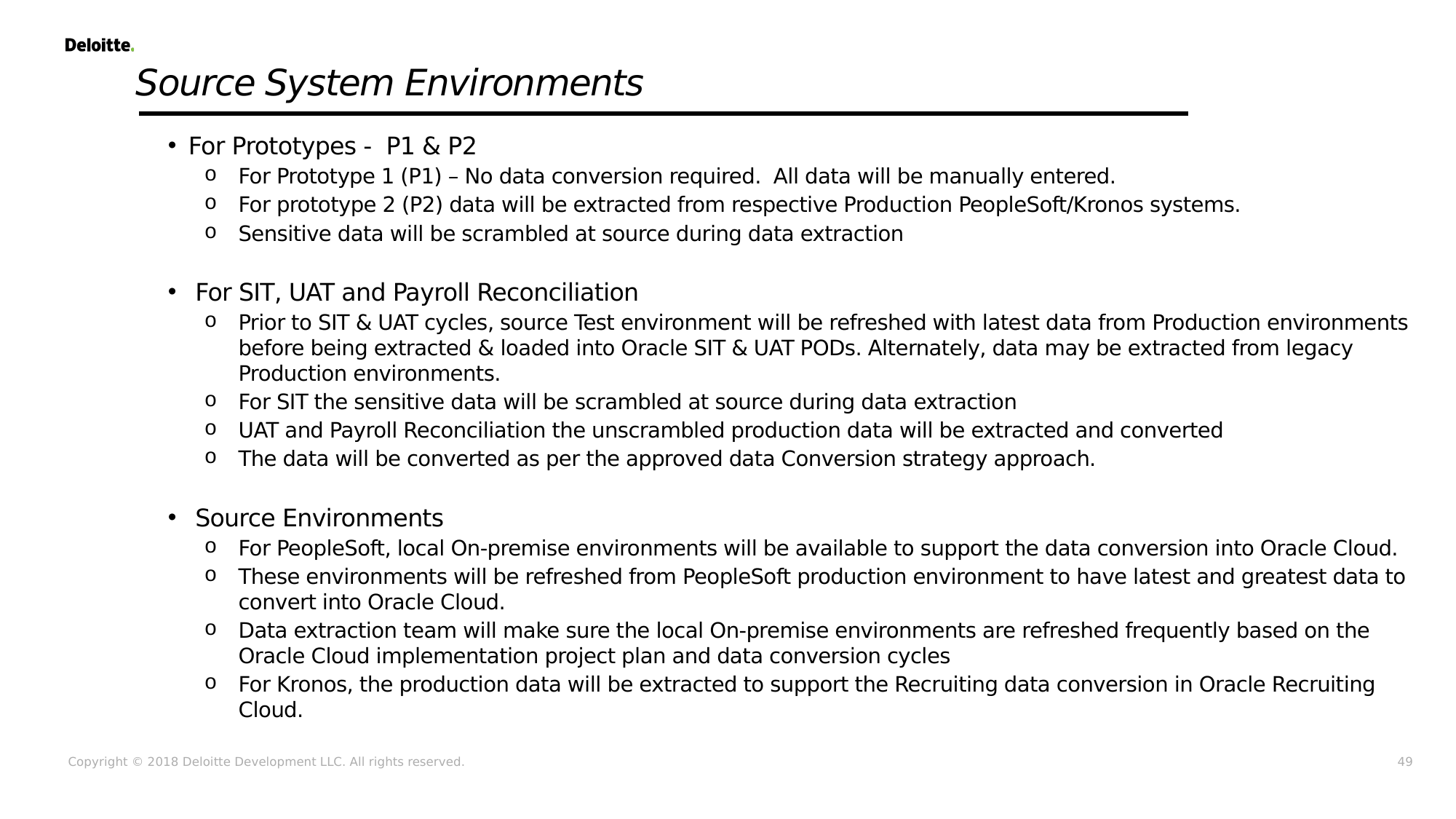

# Source System Environments
For Prototypes -  P1 & P2
For Prototype 1 (P1) – No data conversion required.  All data will be manually entered.
For prototype 2 (P2) data will be extracted from respective Production PeopleSoft/Kronos systems.
Sensitive data will be scrambled at source during data extraction

For SIT, UAT and Payroll Reconciliation
Prior to SIT & UAT cycles, source Test environment will be refreshed with latest data from Production environments before being extracted & loaded into Oracle SIT & UAT PODs. Alternately, data may be extracted from legacy Production environments.
For SIT the sensitive data will be scrambled at source during data extraction
UAT and Payroll Reconciliation the unscrambled production data will be extracted and converted
The data will be converted as per the approved data Conversion strategy approach.

Source Environments
For PeopleSoft, local On-premise environments will be available to support the data conversion into Oracle Cloud.
These environments will be refreshed from PeopleSoft production environment to have latest and greatest data to convert into Oracle Cloud.
Data extraction team will make sure the local On-premise environments are refreshed frequently based on the Oracle Cloud implementation project plan and data conversion cycles
For Kronos, the production data will be extracted to support the Recruiting data conversion in Oracle Recruiting Cloud.